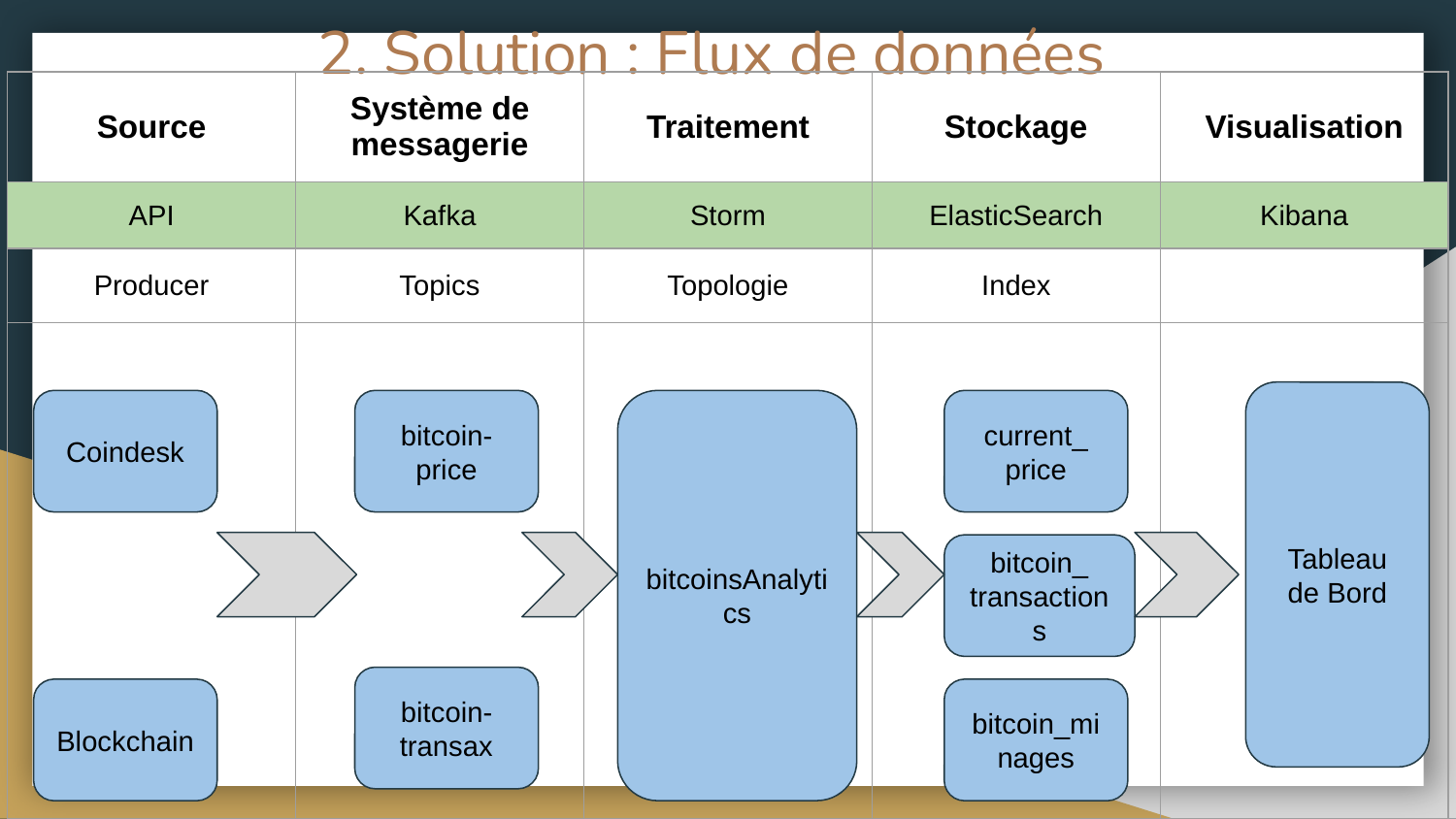

# 2. Solution : Flux de données
| Source | Système de messagerie | Traitement | Stockage | Visualisation |
| --- | --- | --- | --- | --- |
| API | Kafka | Storm | ElasticSearch | Kibana |
| Producer | Topics | Topologie | Index |  |
|  |  |  |  |  |
Tableau de Bord
Coindesk
bitcoin-
price
bitcoinsAnalytics
current_
price

bitcoin_
transactions
bitcoin-
transax
Blockchain
bitcoin_minages